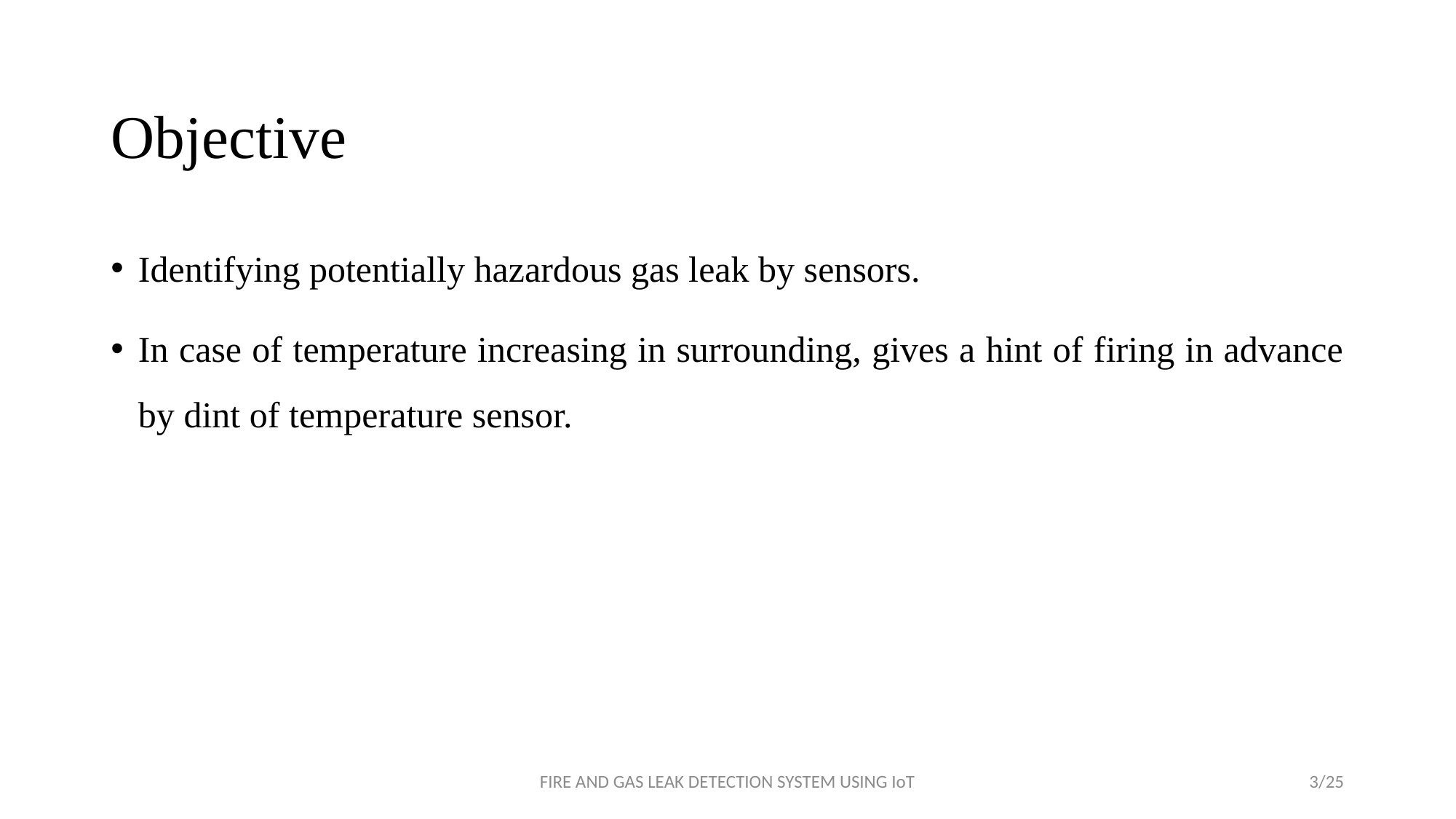

# Objective
Identifying potentially hazardous gas leak by sensors.
In case of temperature increasing in surrounding, gives a hint of firing in advance by dint of temperature sensor.

FIRE AND GAS LEAK DETECTION SYSTEM USING IoT
3/25